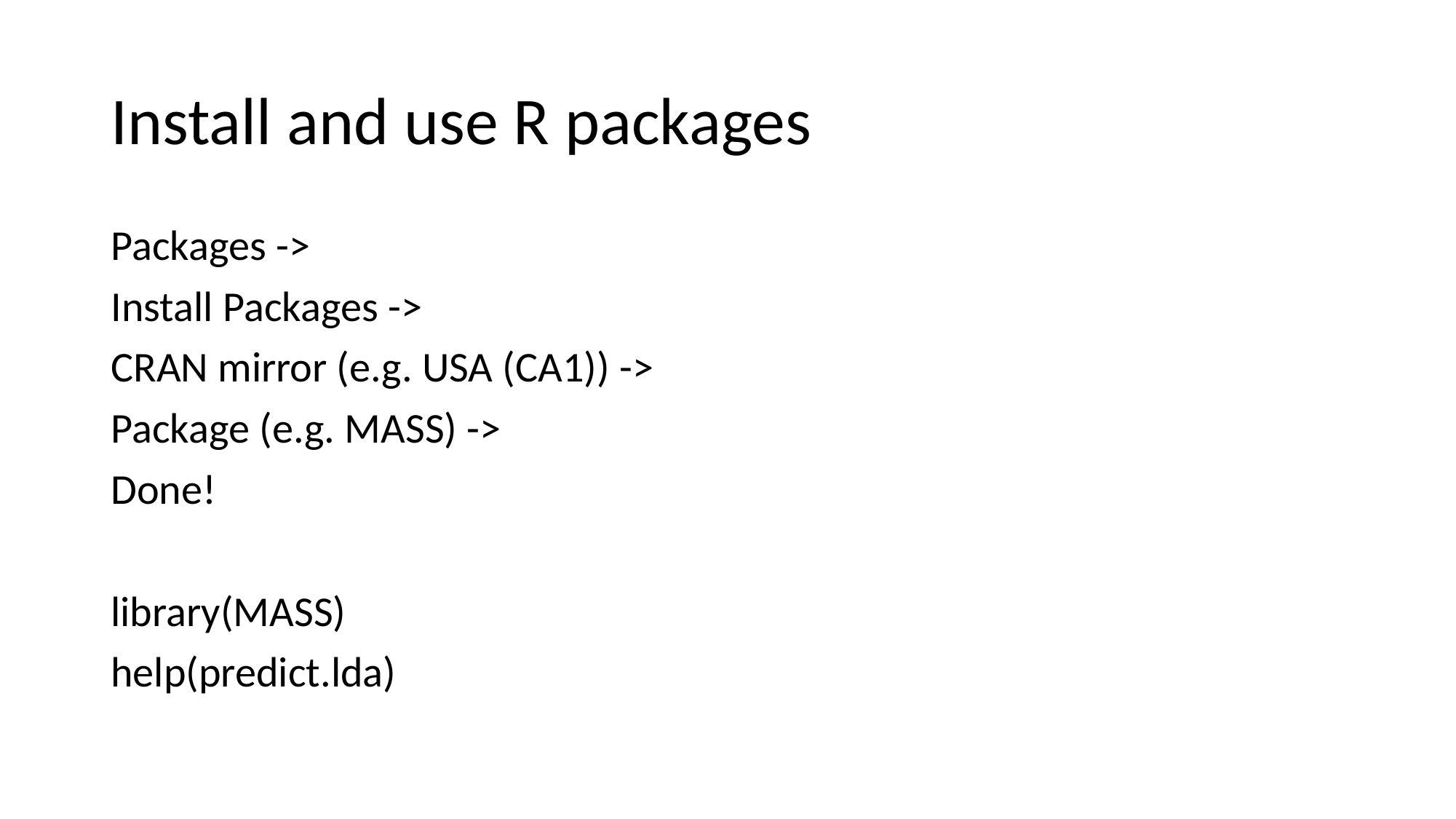

# Install and use R packages
Packages ->
Install Packages ->
CRAN mirror (e.g. USA (CA1)) ->
Package (e.g. MASS) ->
Done!

library(MASS)
help(predict.lda)